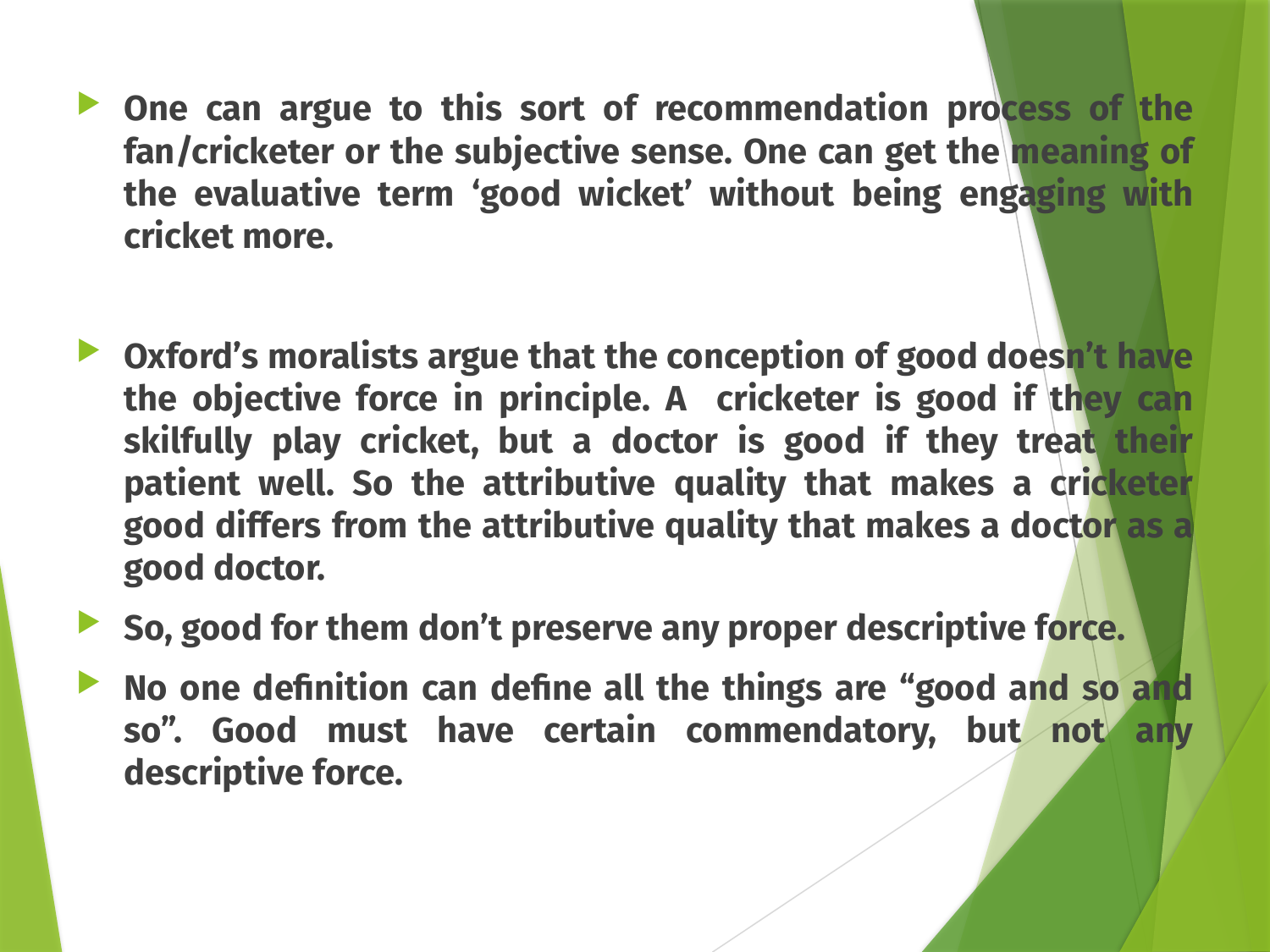

#
One can argue to this sort of recommendation process of the fan/cricketer or the subjective sense. One can get the meaning of the evaluative term ‘good wicket’ without being engaging with cricket more.

Oxford’s moralists argue that the conception of good doesn’t have the objective force in principle. A  cricketer is good if they can skilfully play cricket, but a doctor is good if they treat their patient well. So the attributive quality that makes a cricketer good differs from the attributive quality that makes a doctor as a good doctor.
So, good for them don’t preserve any proper descriptive force.
No one definition can define all the things are “good and so and so”. Good must have certain commendatory, but not any descriptive force.